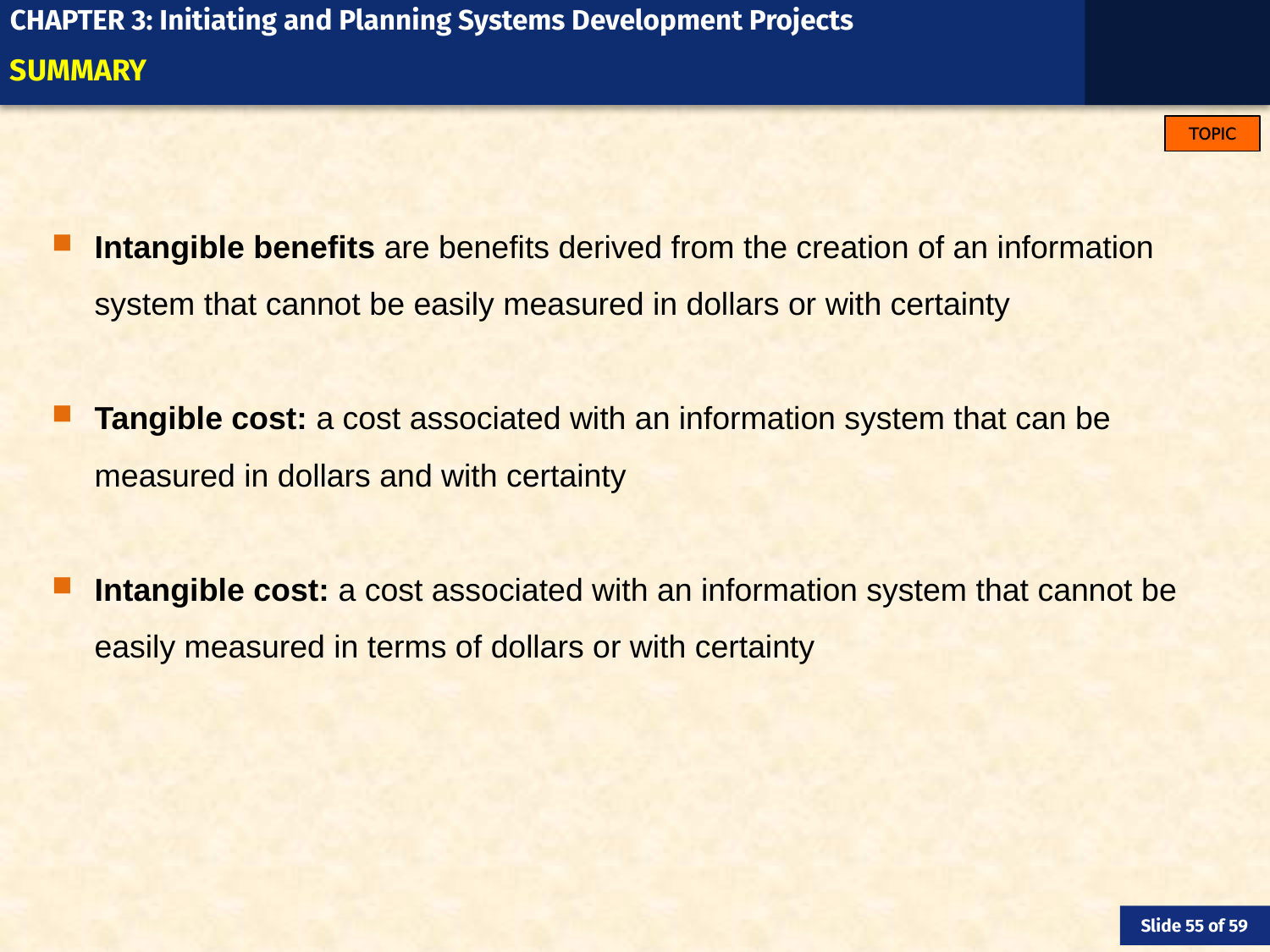

# SUMMARY
Intangible benefits are benefits derived from the creation of an information system that cannot be easily measured in dollars or with certainty

Tangible cost: a cost associated with an information system that can be measured in dollars and with certainty

Intangible cost: a cost associated with an information system that cannot be easily measured in terms of dollars or with certainty